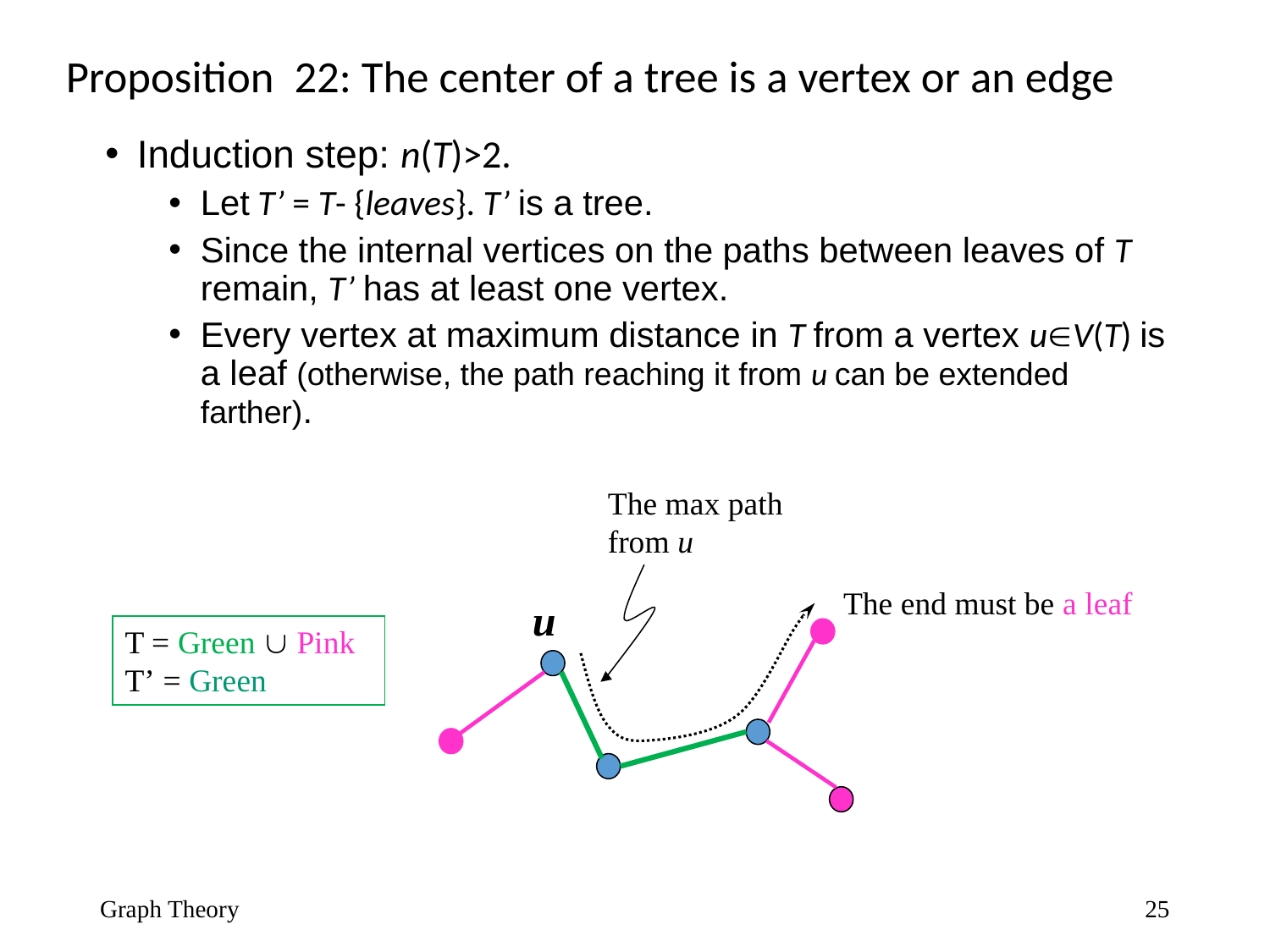

Proposition  22: The center of a tree is a vertex or an edge
Induction step: n(T)>2.
Let T’ = T- {leaves}. T’ is a tree.
Since the internal vertices on the paths between leaves of T remain, T’ has at least one vertex.
Every vertex at maximum distance in T from a vertex u∈V(T) is a leaf (otherwise, the path reaching it from u can be extended farther).
The max path from u

The end must be a leaf
u

T = Green ∪ Pink
T’ = Green

Graph Theory
25